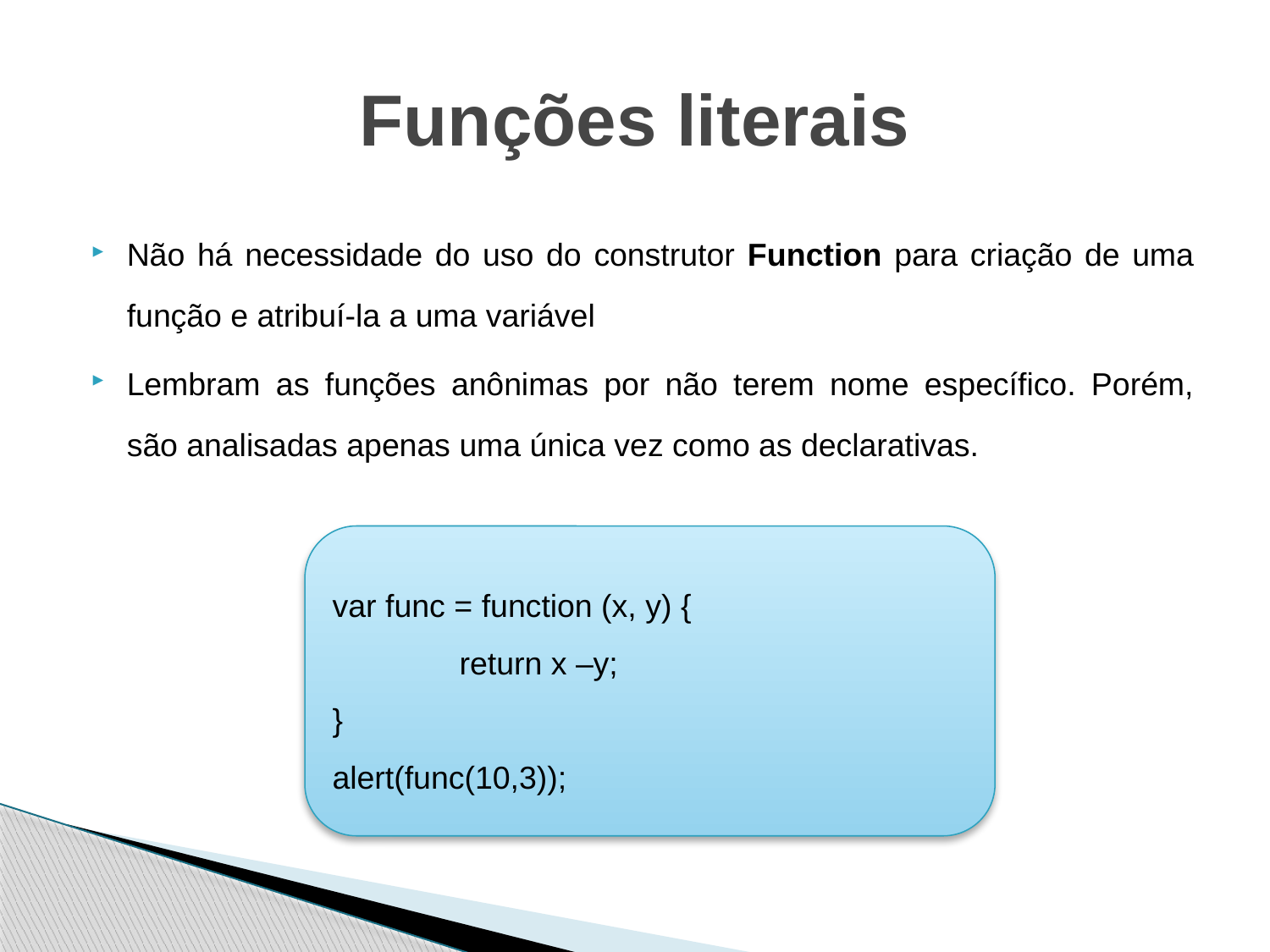

# Funções literais
Não há necessidade do uso do construtor Function para criação de uma função e atribuí-la a uma variável
Lembram as funções anônimas por não terem nome específico. Porém, são analisadas apenas uma única vez como as declarativas.

var func = function (x, y) {
	return x –y;
}
alert(func(10,3));